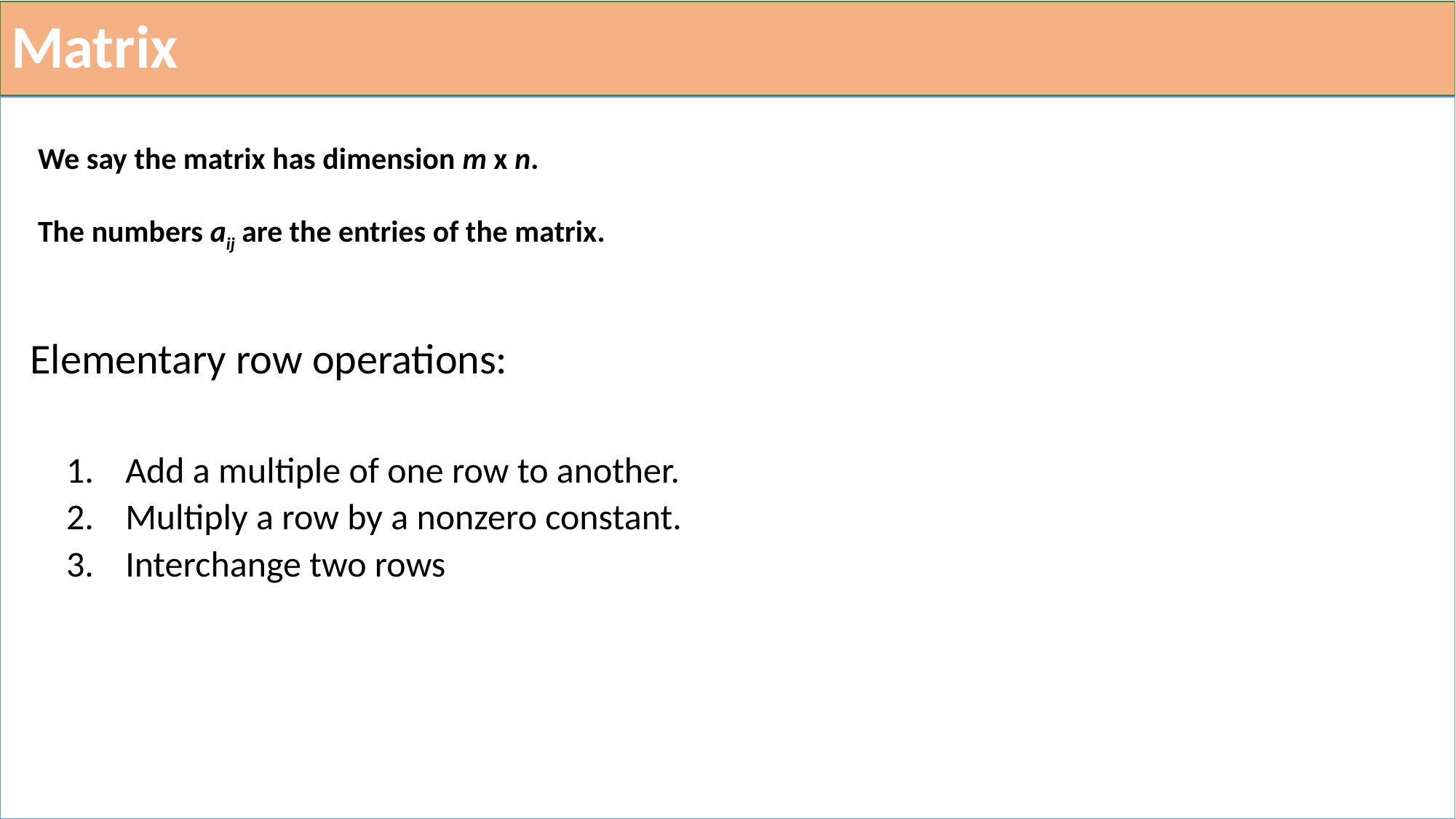

# Matrix

  Elementary row operations:

Add a multiple of one row to another.
Multiply a row by a nonzero constant.
Interchange two rows
We say the matrix has dimension m x n.

The numbers aij are the entries of the matrix.